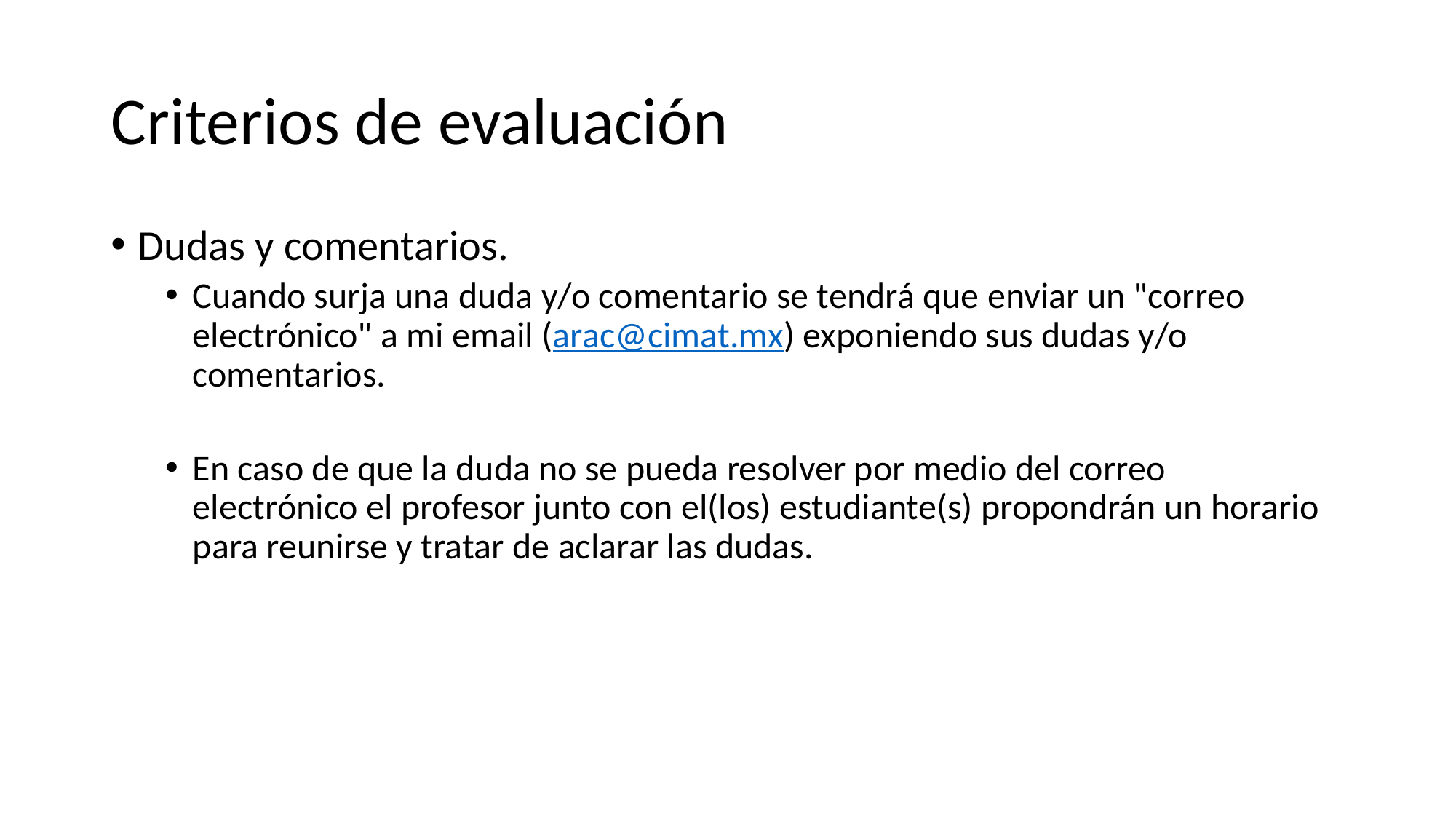

# Criterios de evaluación
Dudas y comentarios.
Cuando surja una duda y/o comentario se tendrá que enviar un "correo  electrónico" a mi email (arac@cimat.mx) exponiendo sus dudas y/o comentarios.

En caso de que la duda no se pueda resolver por medio del correo  electrónico el profesor junto con el(los) estudiante(s) propondrán un horario para reunirse y tratar de aclarar las dudas.